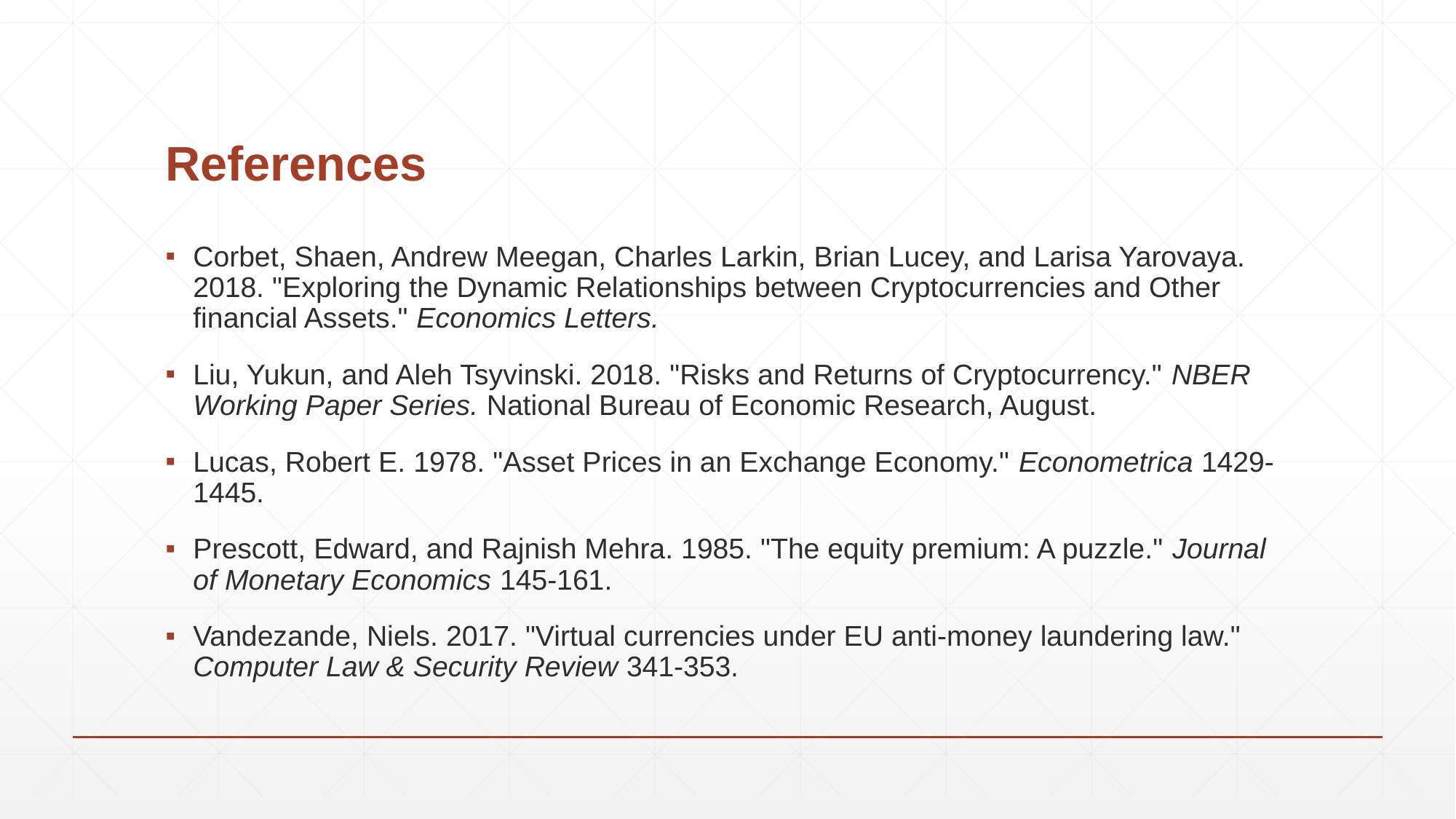

# References
Corbet, Shaen, Andrew Meegan, Charles Larkin, Brian Lucey, and Larisa Yarovaya. 2018. "Exploring the Dynamic Relationships between Cryptocurrencies and Other financial Assets." Economics Letters.
Liu, Yukun, and Aleh Tsyvinski. 2018. "Risks and Returns of Cryptocurrency." NBER Working Paper Series. National Bureau of Economic Research, August.
Lucas, Robert E. 1978. "Asset Prices in an Exchange Economy." Econometrica 1429-1445.
Prescott, Edward, and Rajnish Mehra. 1985. "The equity premium: A puzzle." Journal of Monetary Economics 145-161.
Vandezande, Niels. 2017. "Virtual currencies under EU anti-money laundering law." Computer Law & Security Review 341-353.